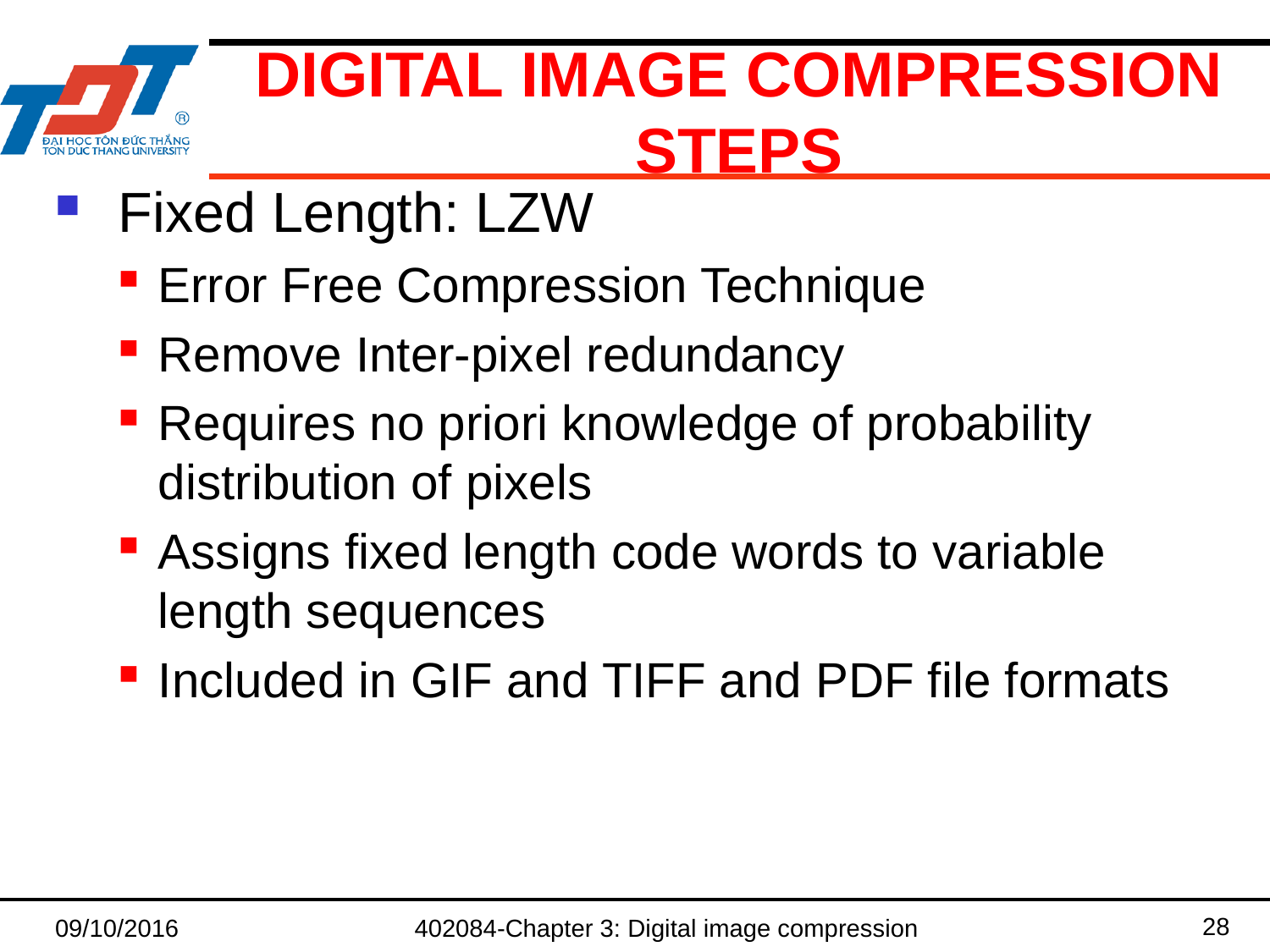

# Digital image compression steps
 Fixed Length: LZW
Error Free Compression Technique
Remove Inter-pixel redundancy
Requires no priori knowledge of probability distribution of pixels
Assigns fixed length code words to variable length sequences
Included in GIF and TIFF and PDF file formats

28
09/10/2016
402084-Chapter 3: Digital image compression